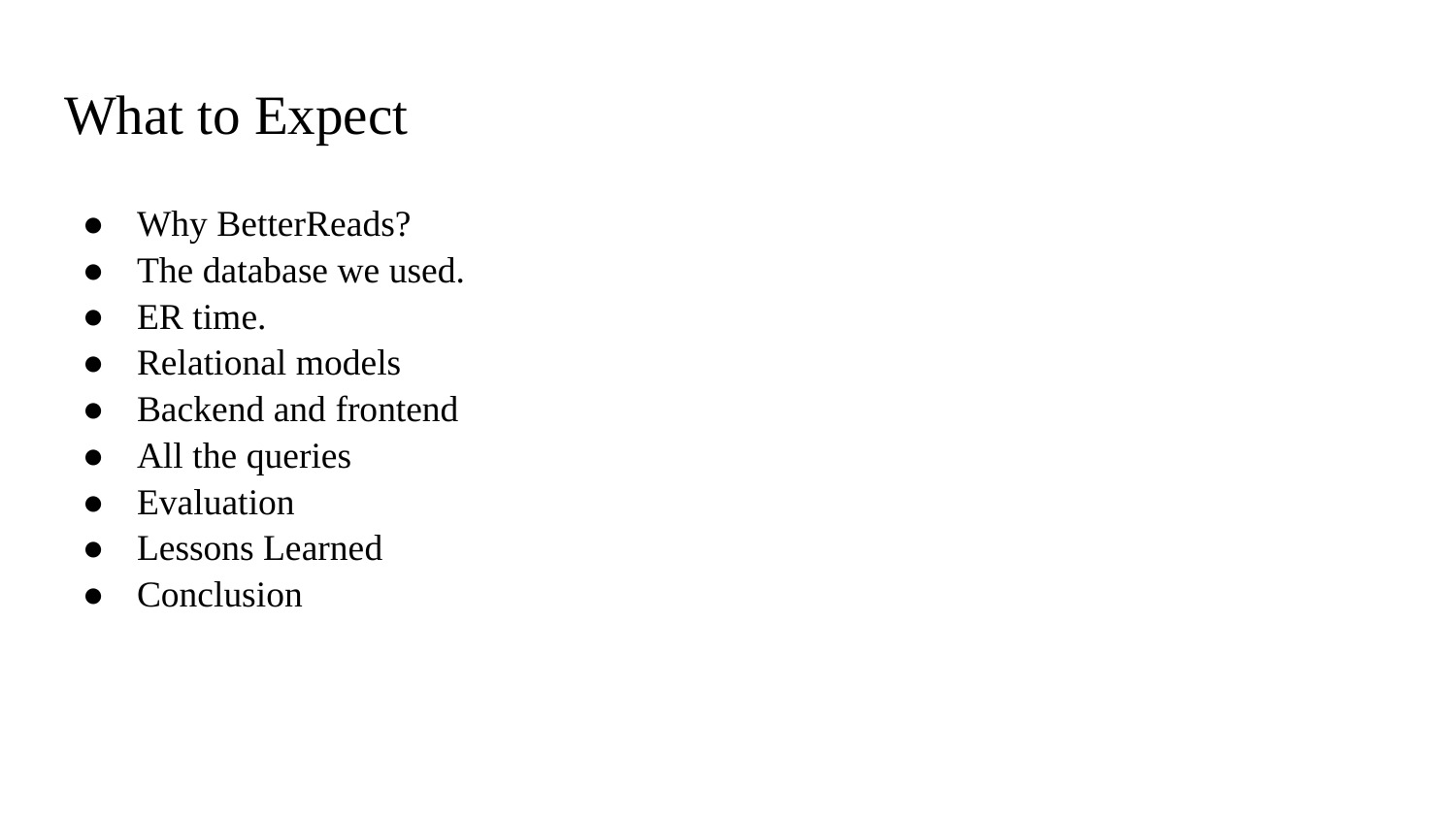

# What to Expect
Why BetterReads?
The database we used.
ER time.
Relational models
Backend and frontend
All the queries
Evaluation
Lessons Learned
Conclusion